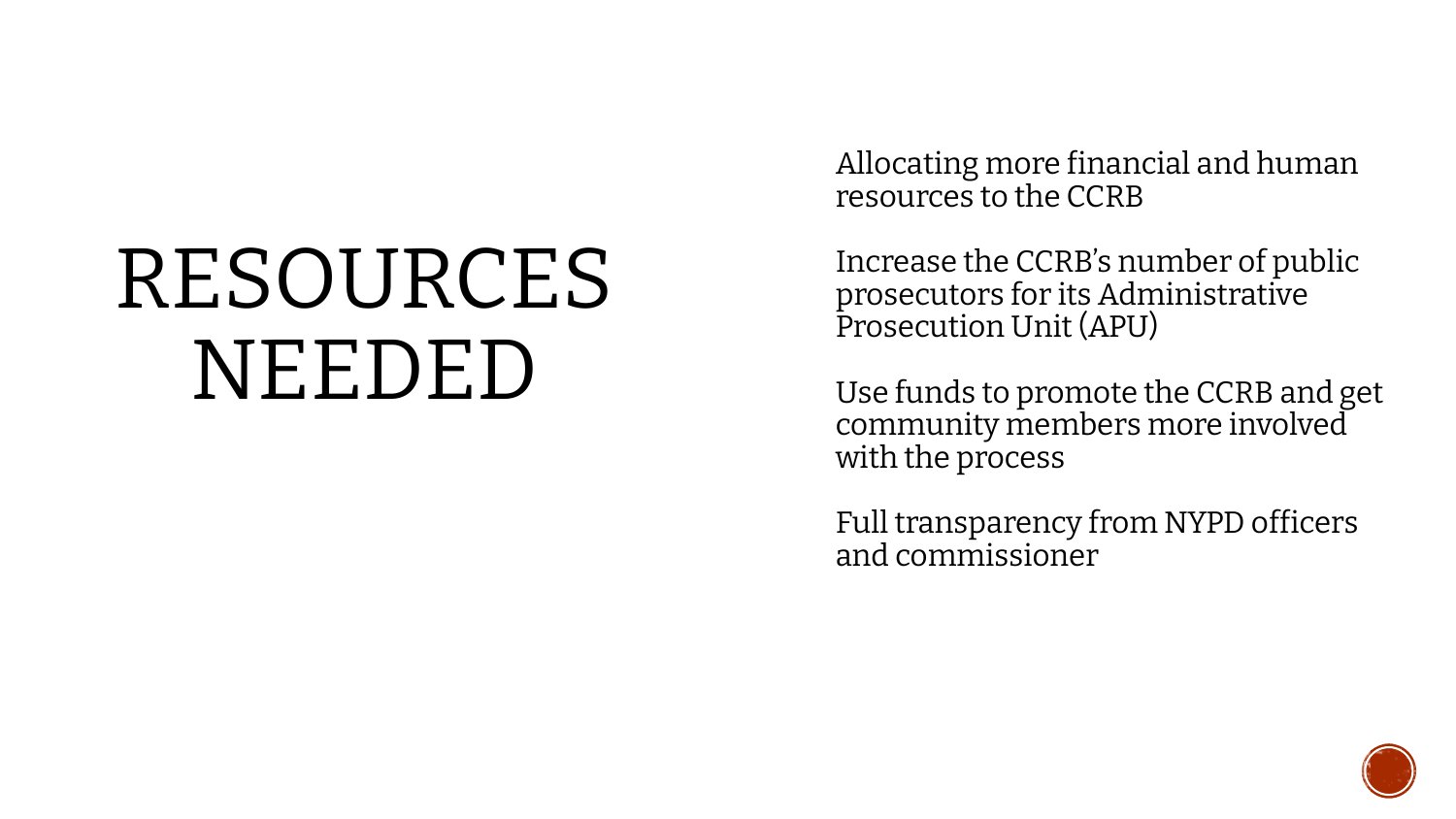

Allocating more financial and human resources to the CCRB

Increase the CCRB’s number of public prosecutors for its Administrative Prosecution Unit (APU)

Use funds to promote the CCRB and get community members more involved with the process

Full transparency from NYPD officers and commissioner

.
# Resources Needed